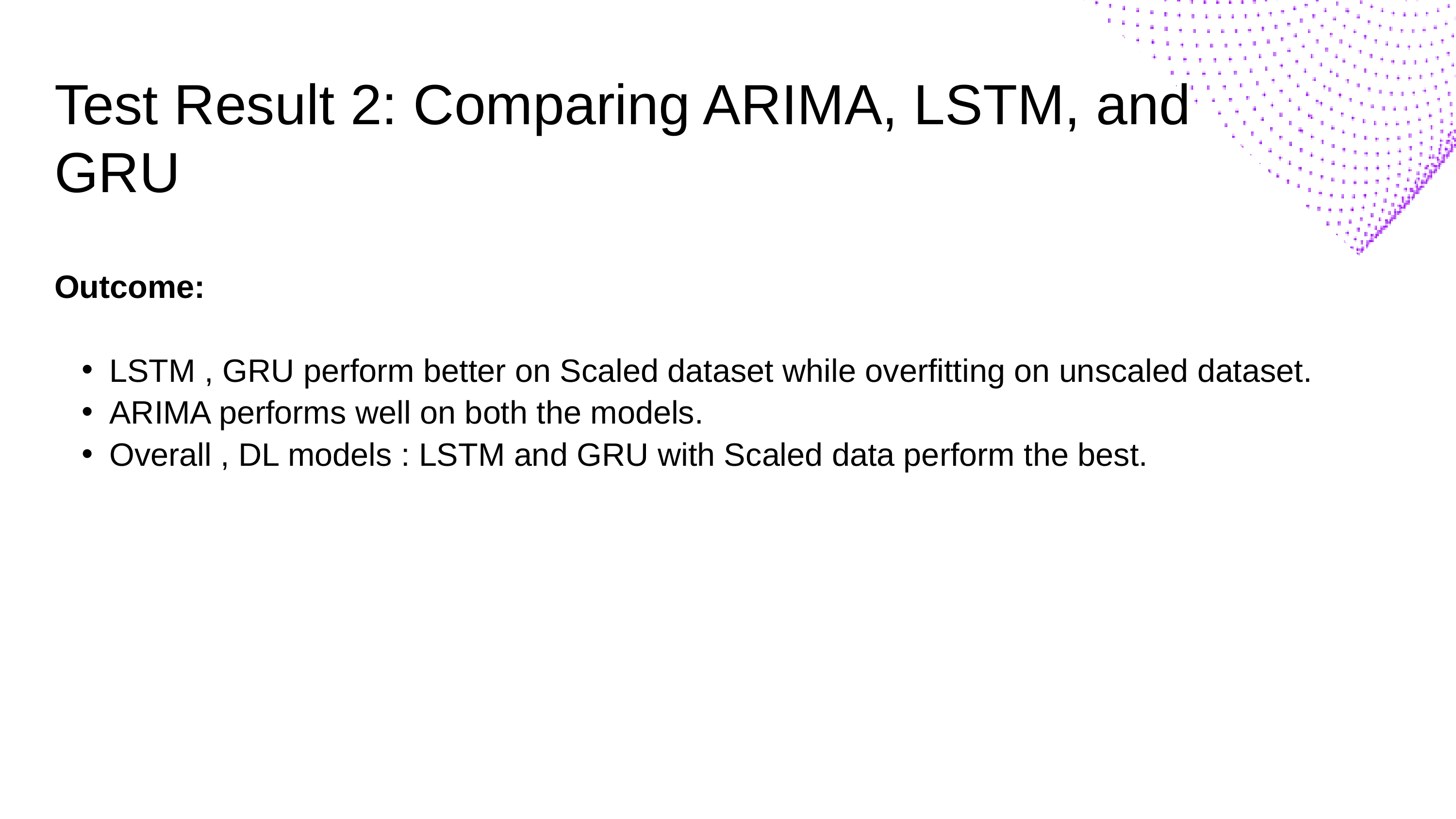

Test Result 2: Comparing ARIMA, LSTM, and GRU

Outcome:

LSTM , GRU perform better on Scaled dataset while overfitting on unscaled dataset.
ARIMA performs well on both the models.
Overall , DL models : LSTM and GRU with Scaled data perform the best.